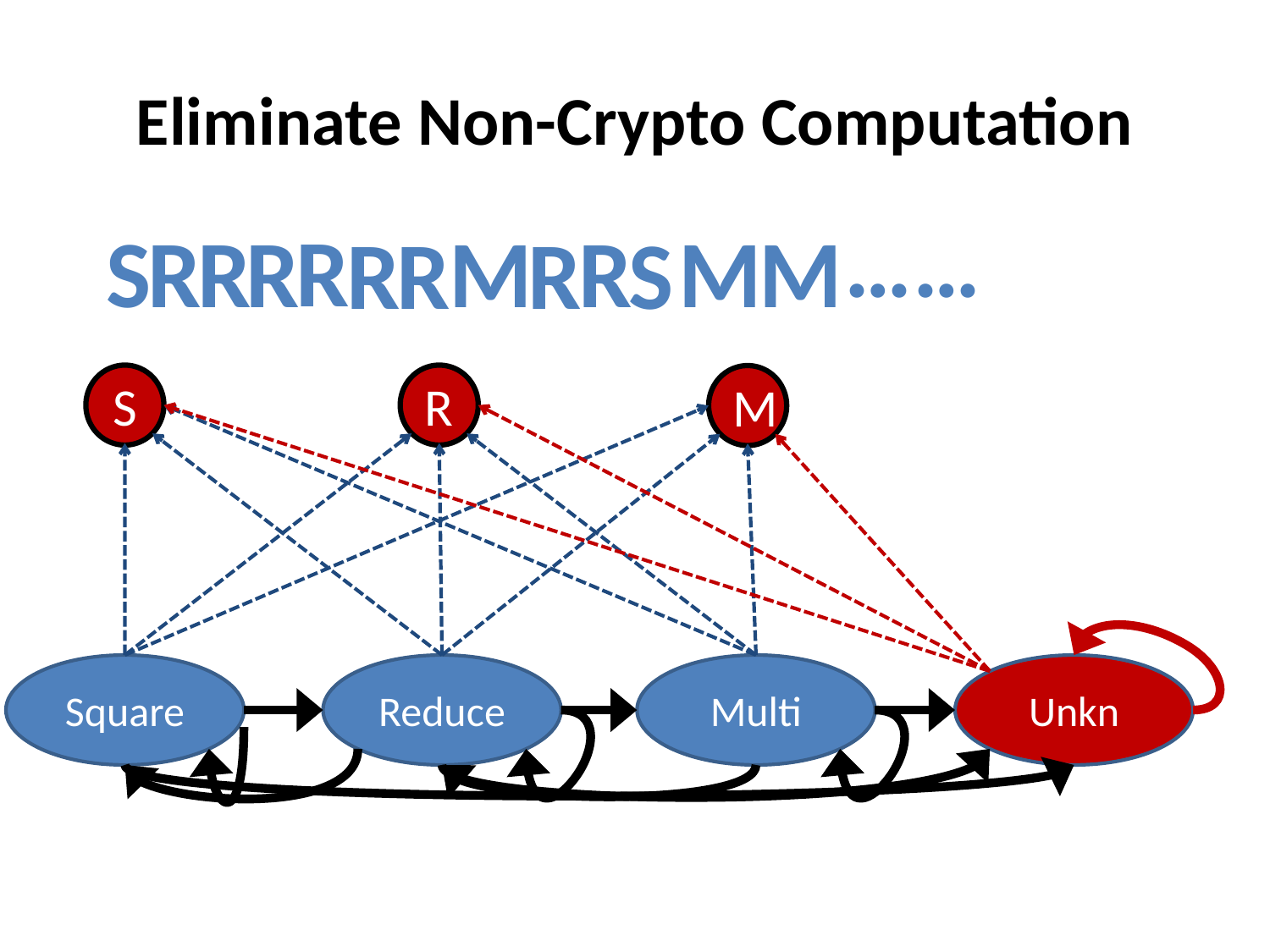

# Eliminate Non-Crypto Computation
……
R
S
R
R
R
M
R
M
M
R
R
R
S
S
R
M
Square
Reduce
Multi
Unkn